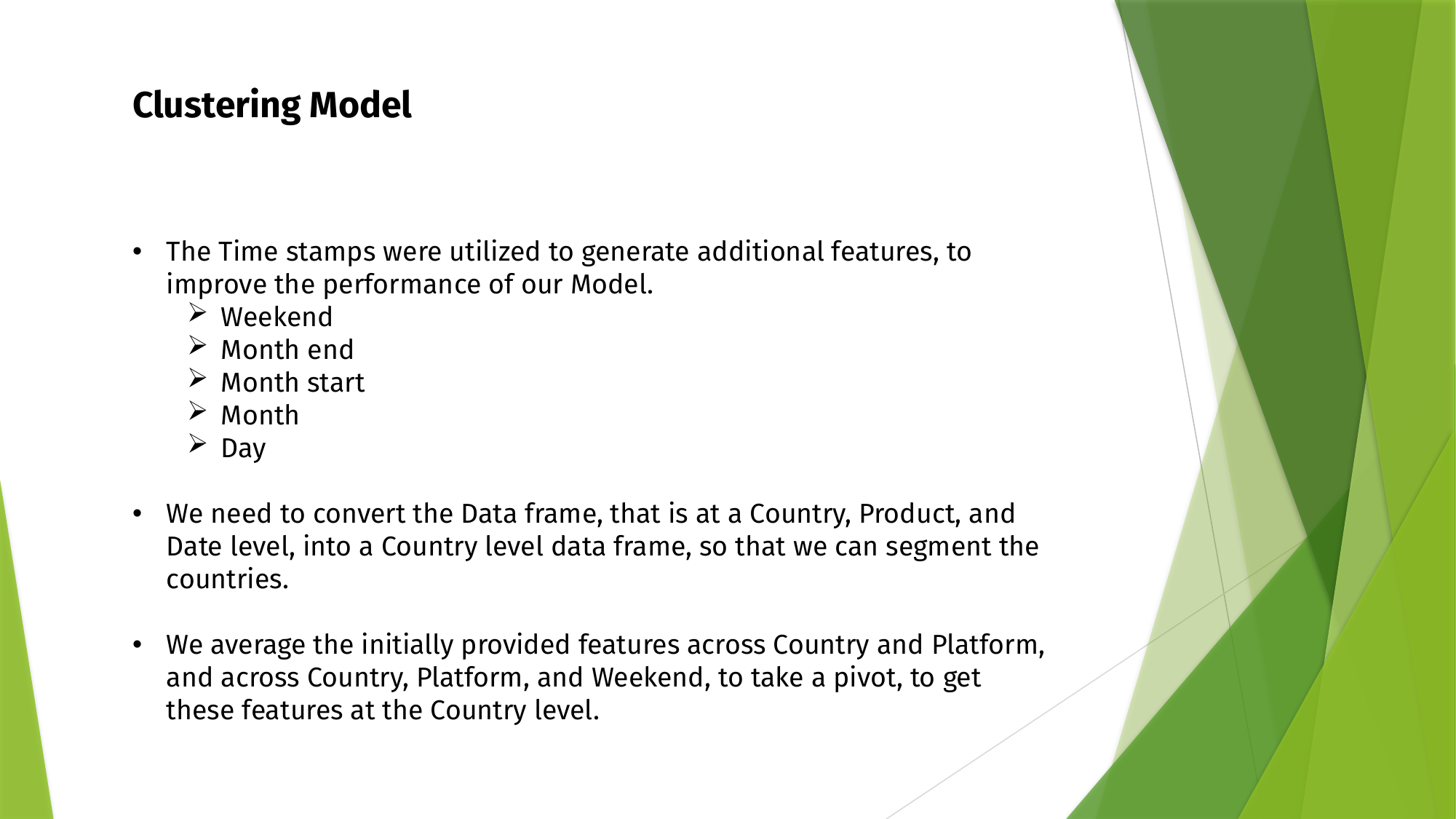

Clustering Model
The Time stamps were utilized to generate additional features, to improve the performance of our Model.
Weekend
Month end
Month start
Month
Day

We need to convert the Data frame, that is at a Country, Product, and Date level, into a Country level data frame, so that we can segment the countries.

We average the initially provided features across Country and Platform, and across Country, Platform, and Weekend, to take a pivot, to get these features at the Country level.